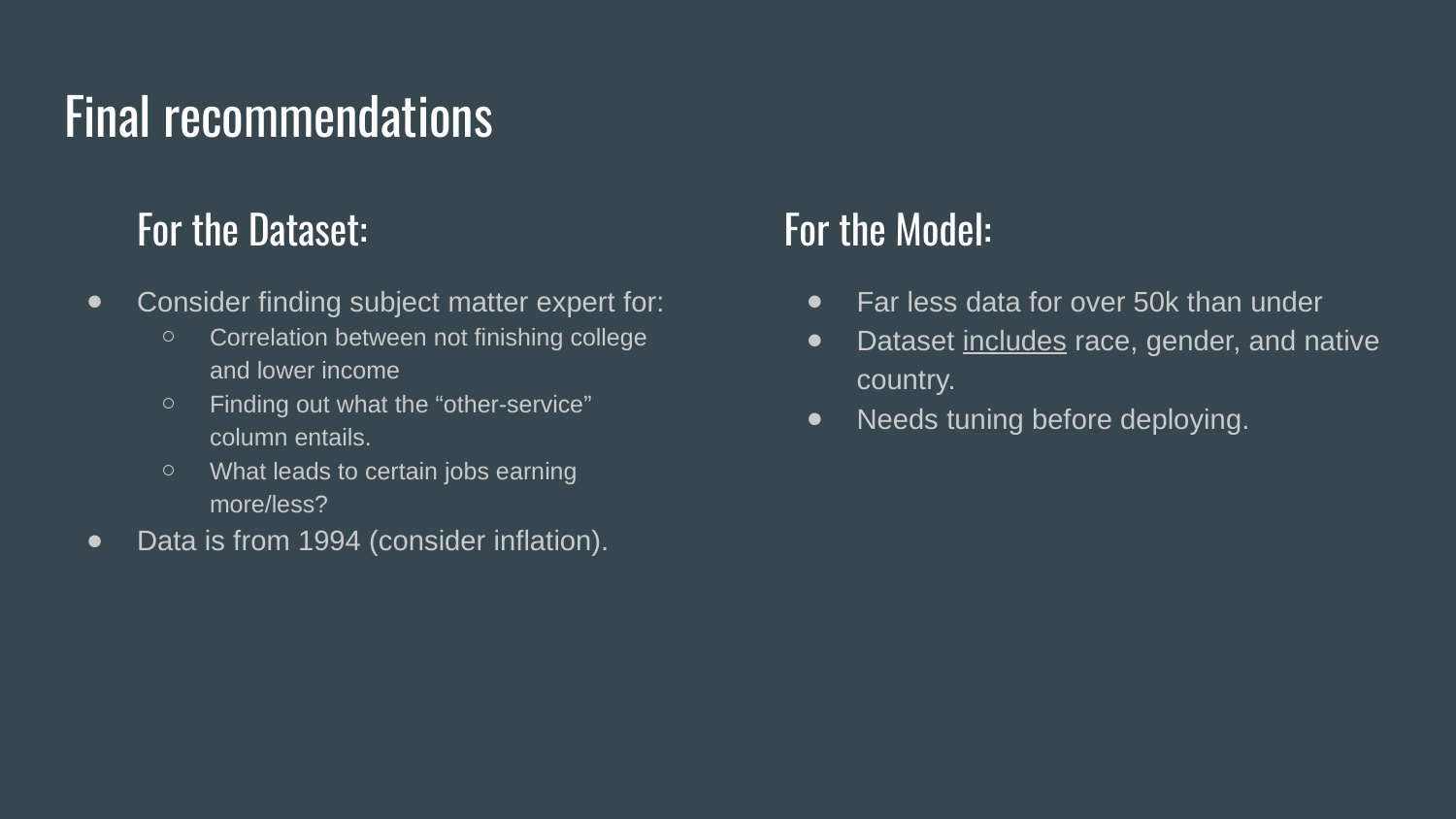

# Final recommendations
For the Dataset:
Consider finding subject matter expert for:
Correlation between not finishing college and lower income
Finding out what the “other-service” column entails.
What leads to certain jobs earning more/less?
Data is from 1994 (consider inflation).

For the Model:
Far less data for over 50k than under
Dataset includes race, gender, and native country.
Needs tuning before deploying.